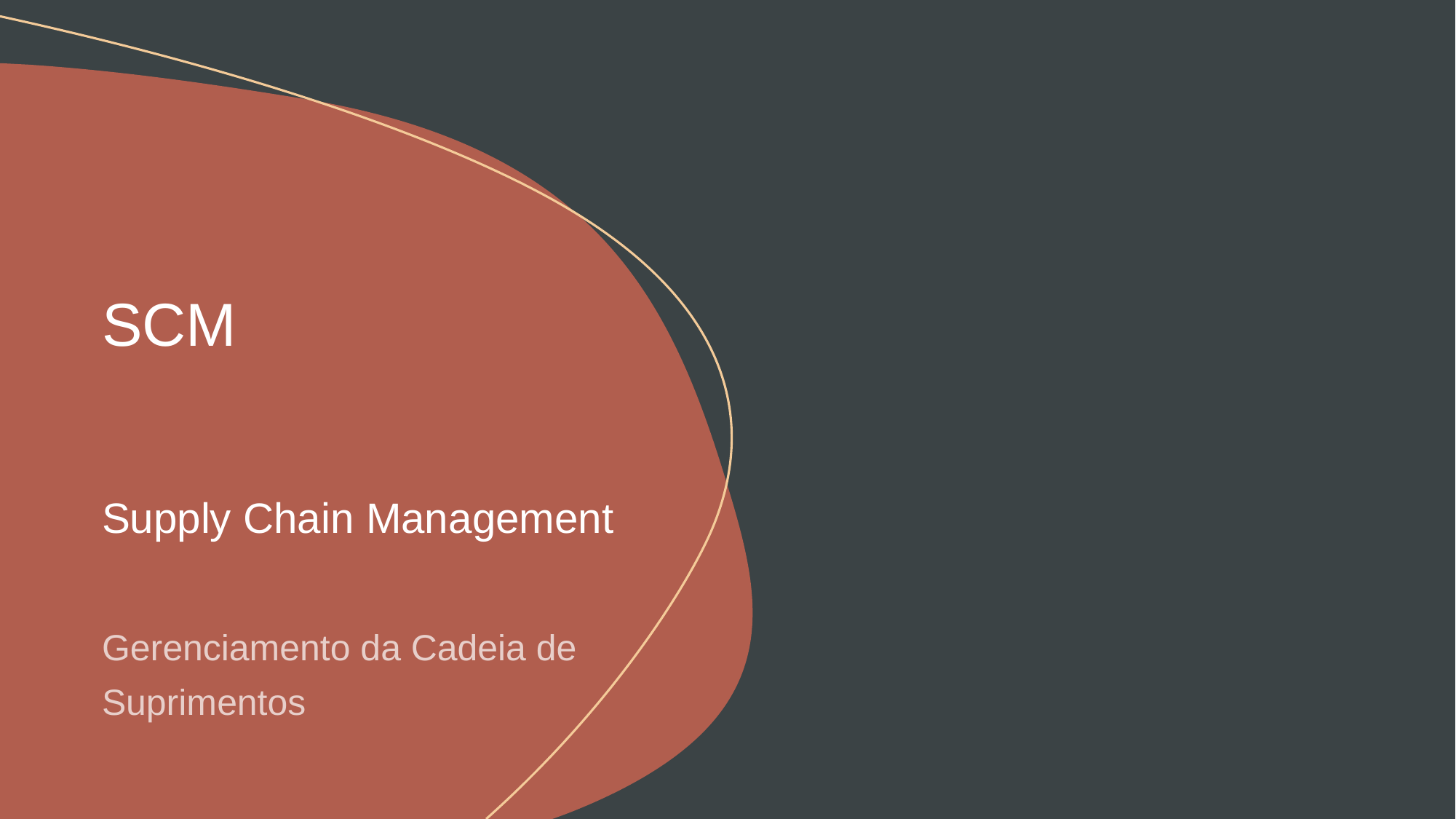

# SCM Supply Chain Management
Gerenciamento da Cadeia de Suprimentos